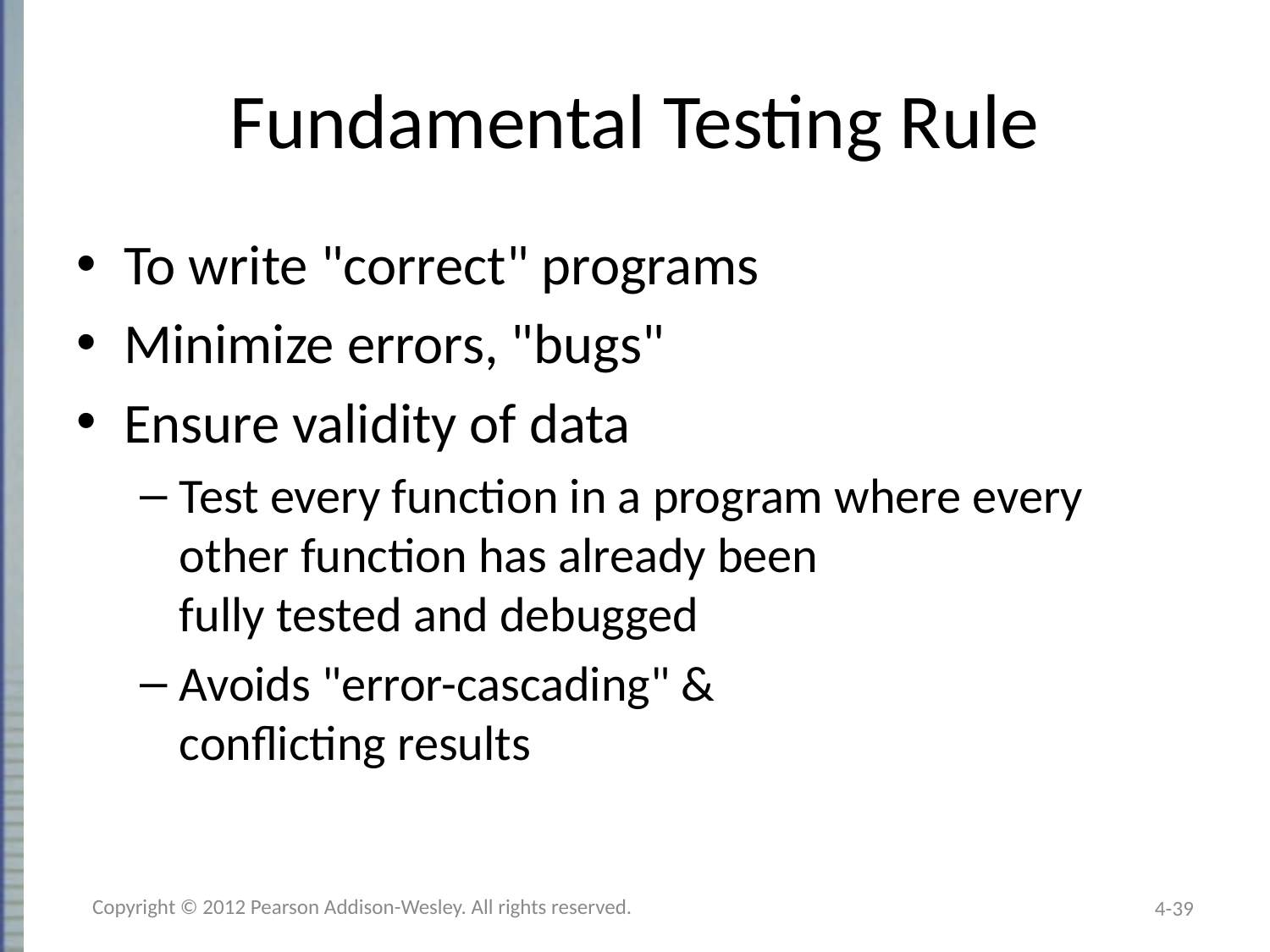

# Fundamental Testing Rule
To write "correct" programs
Minimize errors, "bugs"
Ensure validity of data
Test every function in a program where every other function has already been
fully tested and debugged
Avoids "error-cascading" &
conflicting results
Copyright © 2012 Pearson Addison-Wesley. All rights reserved.
4-39